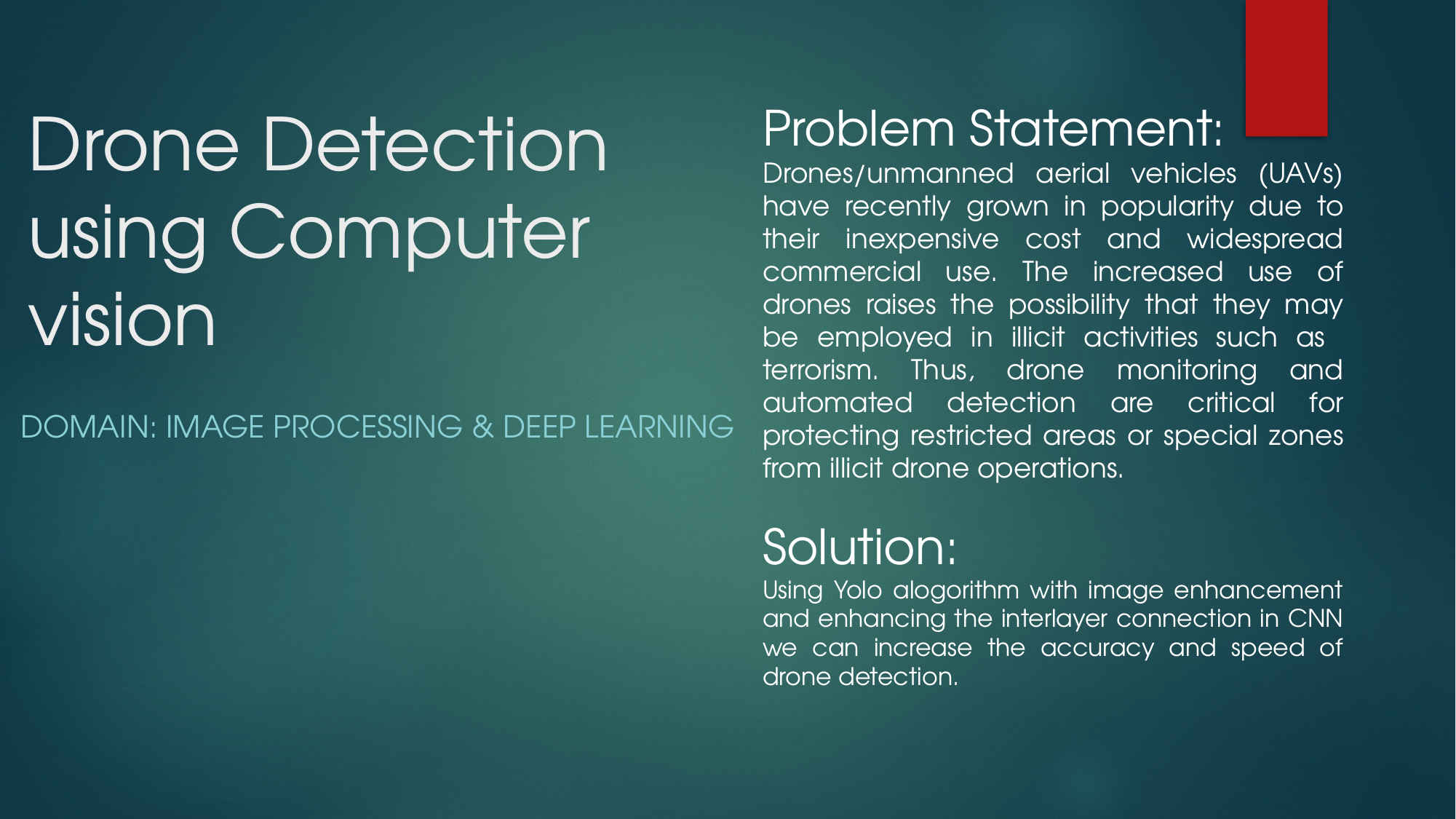

# Drone Detection using Computer vision
Problem Statement:
Drones/unmanned aerial vehicles (UAVs) have recently grown in popularity due to their inexpensive cost and widespread commercial use. The increased use of drones raises the possibility that they may be employed in illicit activities such as  terrorism. Thus, drone monitoring and automated detection are critical for protecting restricted areas or special zones from illicit drone operations.

Solution:
Using Yolo alogorithm with image enhancement and enhancing the interlayer connection in CNN we can increase the accuracy and speed of drone detection.

Domain: Image Processing & Deep learning